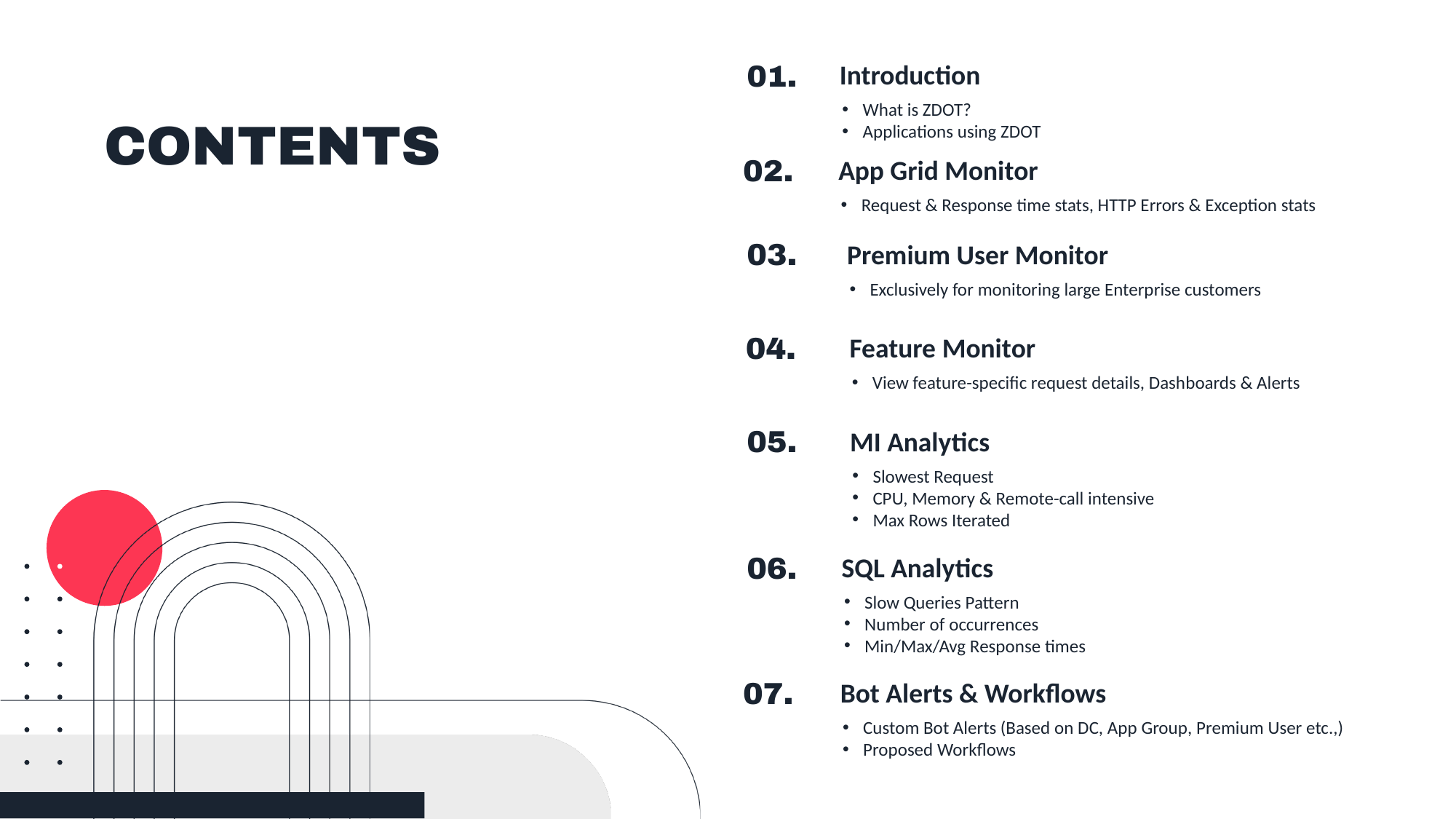

01.
Introduction
What is ZDOT?
Applications using ZDOT

CONTENTS
02.
App Grid Monitor
Request & Response time stats, HTTP Errors & Exception stats
03.
Premium User Monitor
Exclusively for monitoring large Enterprise customers
04.
Feature Monitor
View feature-specific request details, Dashboards & Alerts
05.
MI Analytics
Slowest Request
CPU, Memory & Remote-call intensive
Max Rows Iterated
06.
SQL Analytics
Slow Queries Pattern
Number of occurrences
Min/Max/Avg Response times
07.
Bot Alerts & Workflows
Custom Bot Alerts (Based on DC, App Group, Premium User etc.,)
Proposed Workflows